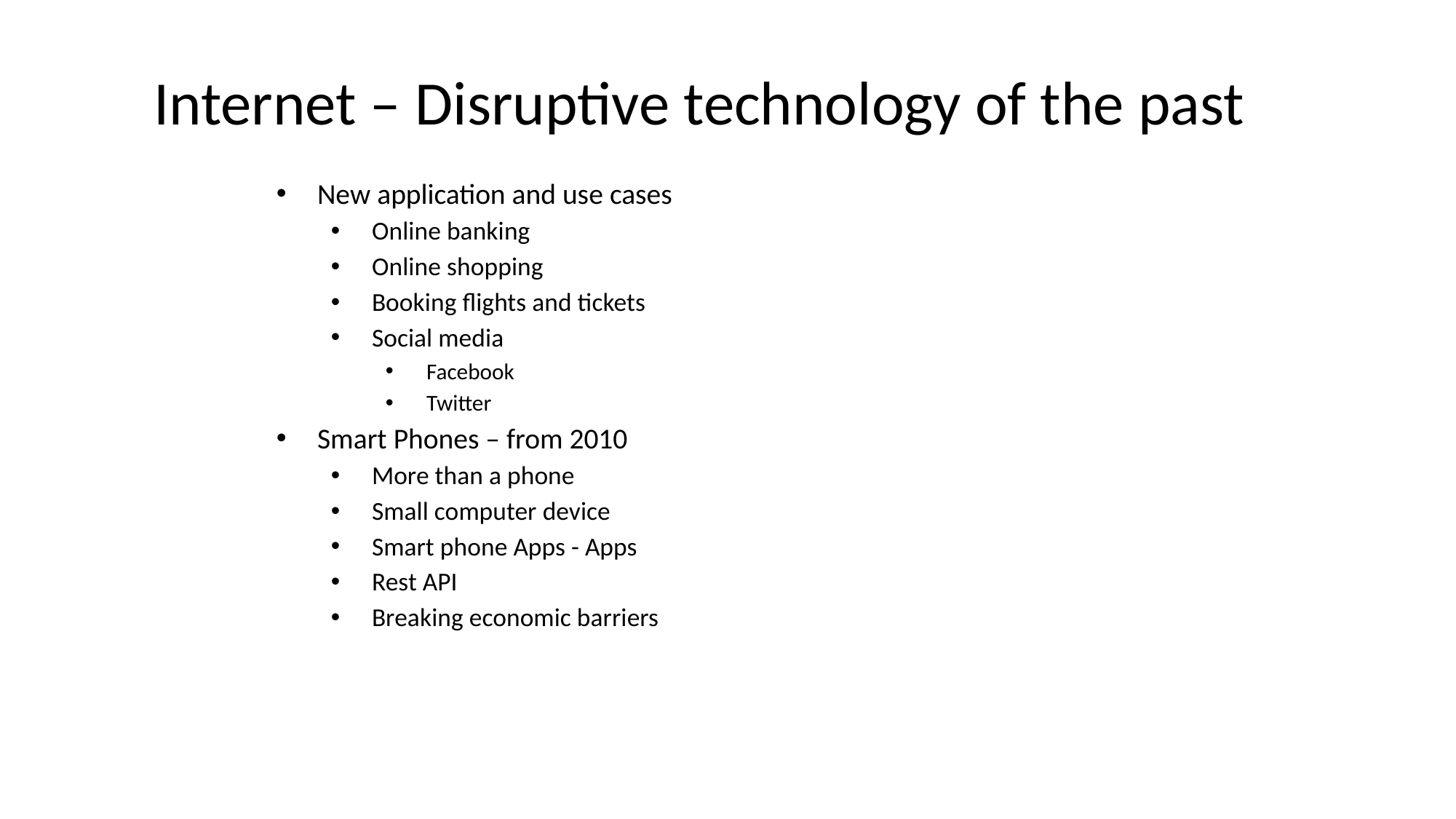

# Internet – Disruptive technology of the past
New application and use cases
Online banking
Online shopping
Booking flights and tickets
Social media
Facebook
Twitter
Smart Phones – from 2010
More than a phone
Small computer device
Smart phone Apps - Apps
Rest API
Breaking economic barriers